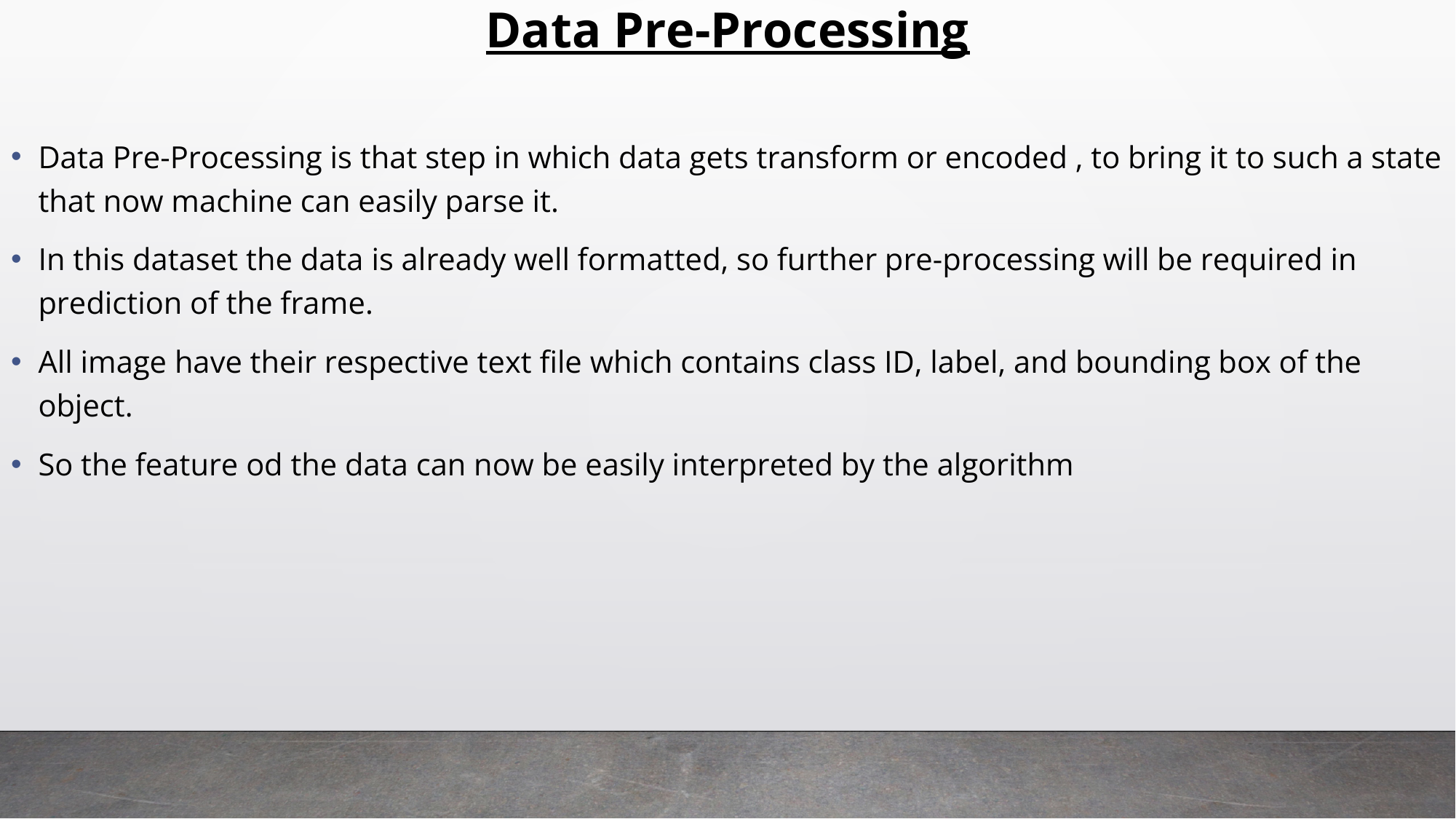

Data Pre-Processing
Data Pre-Processing is that step in which data gets transform or encoded , to bring it to such a state that now machine can easily parse it.
In this dataset the data is already well formatted, so further pre-processing will be required in prediction of the frame.
All image have their respective text file which contains class ID, label, and bounding box of the object.
So the feature od the data can now be easily interpreted by the algorithm